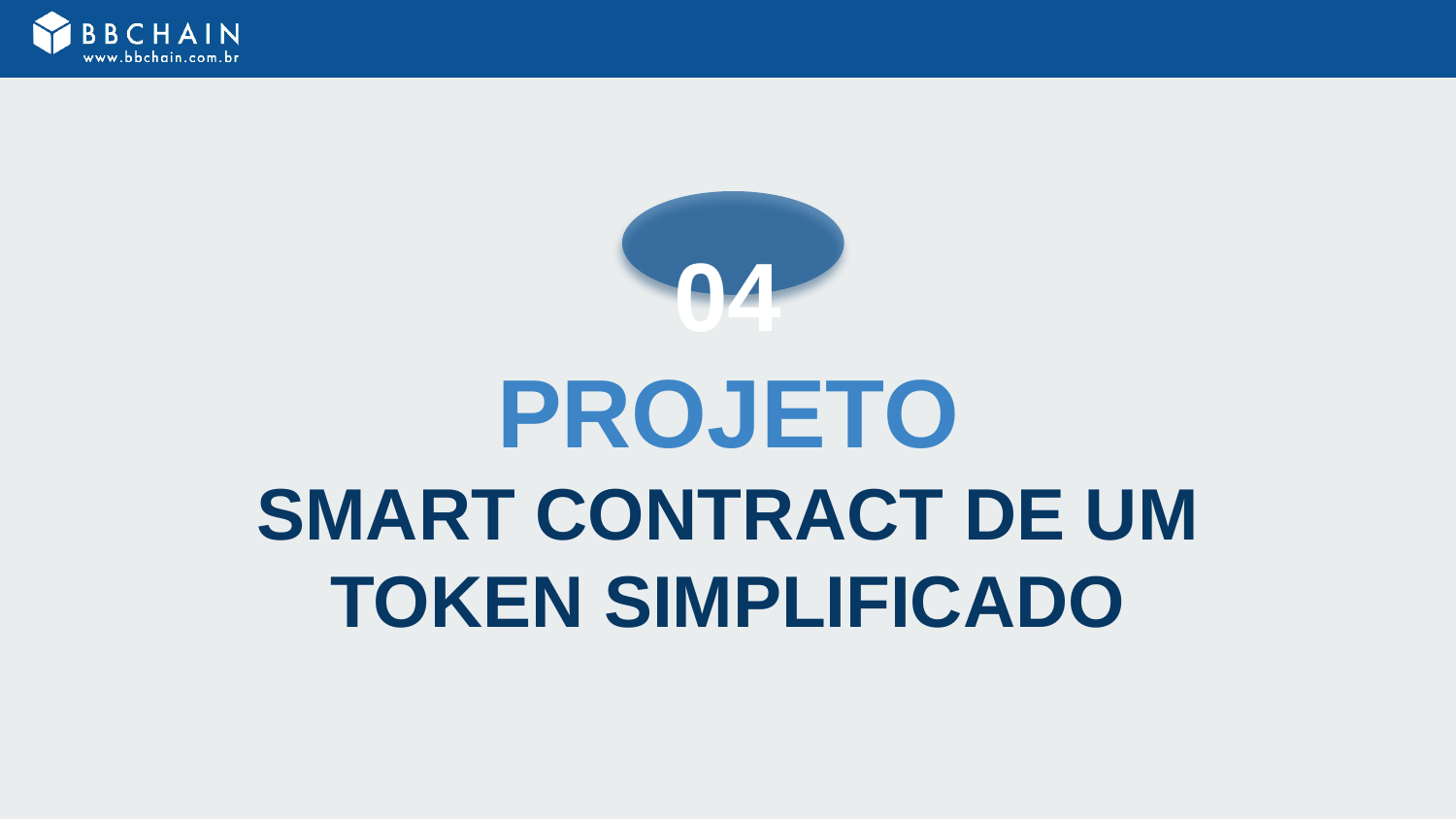

# 04
PROJETO
SMART CONTRACT DE UM
TOKEN SIMPLIFICADO